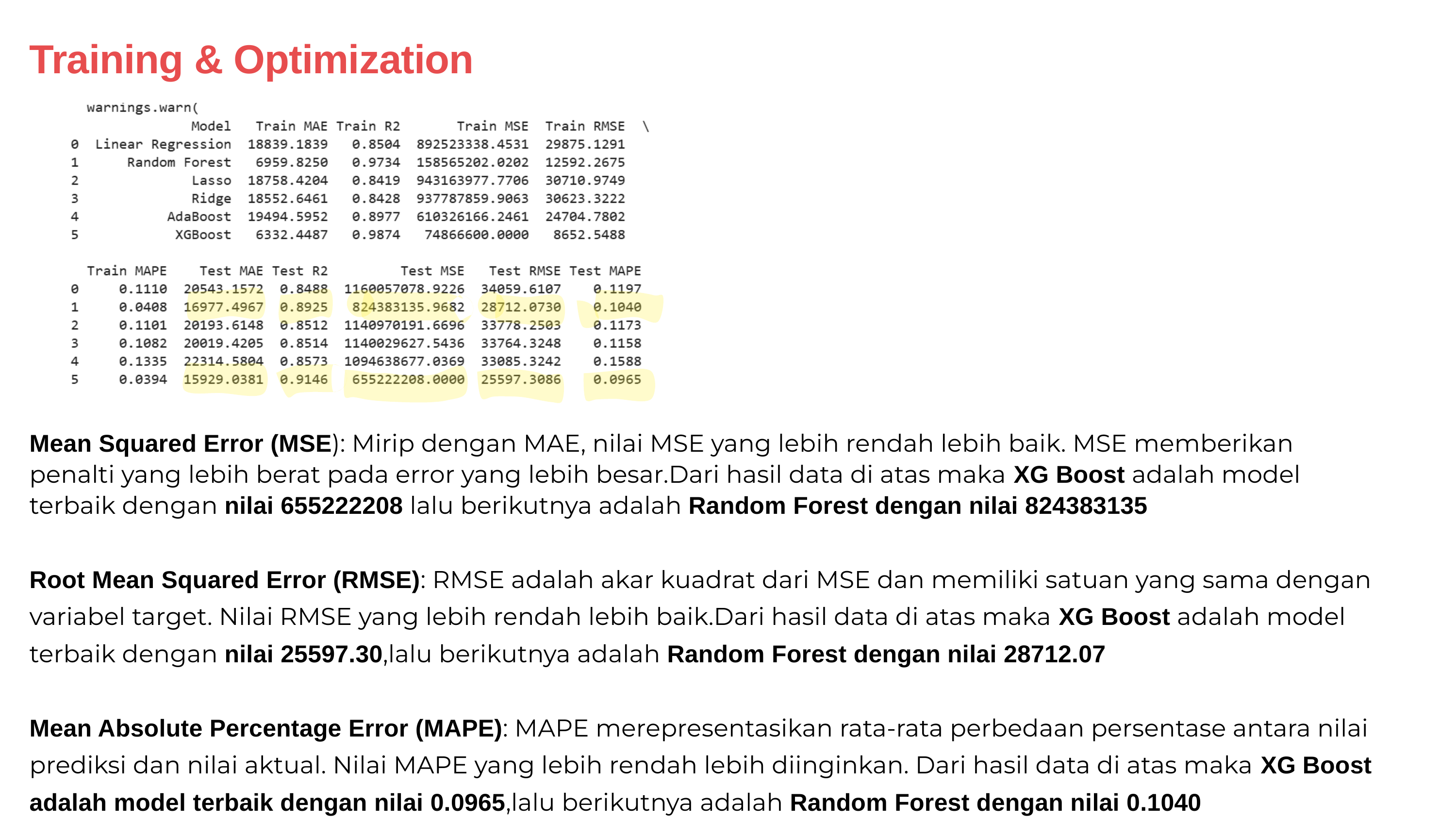

Training & Optimization

Mean Squared Error (MSE): Mirip dengan MAE, nilai MSE yang lebih rendah lebih baik. MSE memberikan penalti yang lebih berat pada error yang lebih besar.Dari hasil data di atas maka XG Boost adalah model terbaik dengan nilai 655222208 lalu berikutnya adalah Random Forest dengan nilai 824383135

Root Mean Squared Error (RMSE): RMSE adalah akar kuadrat dari MSE dan memiliki satuan yang sama dengan variabel target. Nilai RMSE yang lebih rendah lebih baik.Dari hasil data di atas maka XG Boost adalah model terbaik dengan nilai 25597.30,lalu berikutnya adalah Random Forest dengan nilai 28712.07

Mean Absolute Percentage Error (MAPE): MAPE merepresentasikan rata-rata perbedaan persentase antara nilai prediksi dan nilai aktual. Nilai MAPE yang lebih rendah lebih diinginkan. Dari hasil data di atas maka XG Boost adalah model terbaik dengan nilai 0.0965,lalu berikutnya adalah Random Forest dengan nilai 0.1040